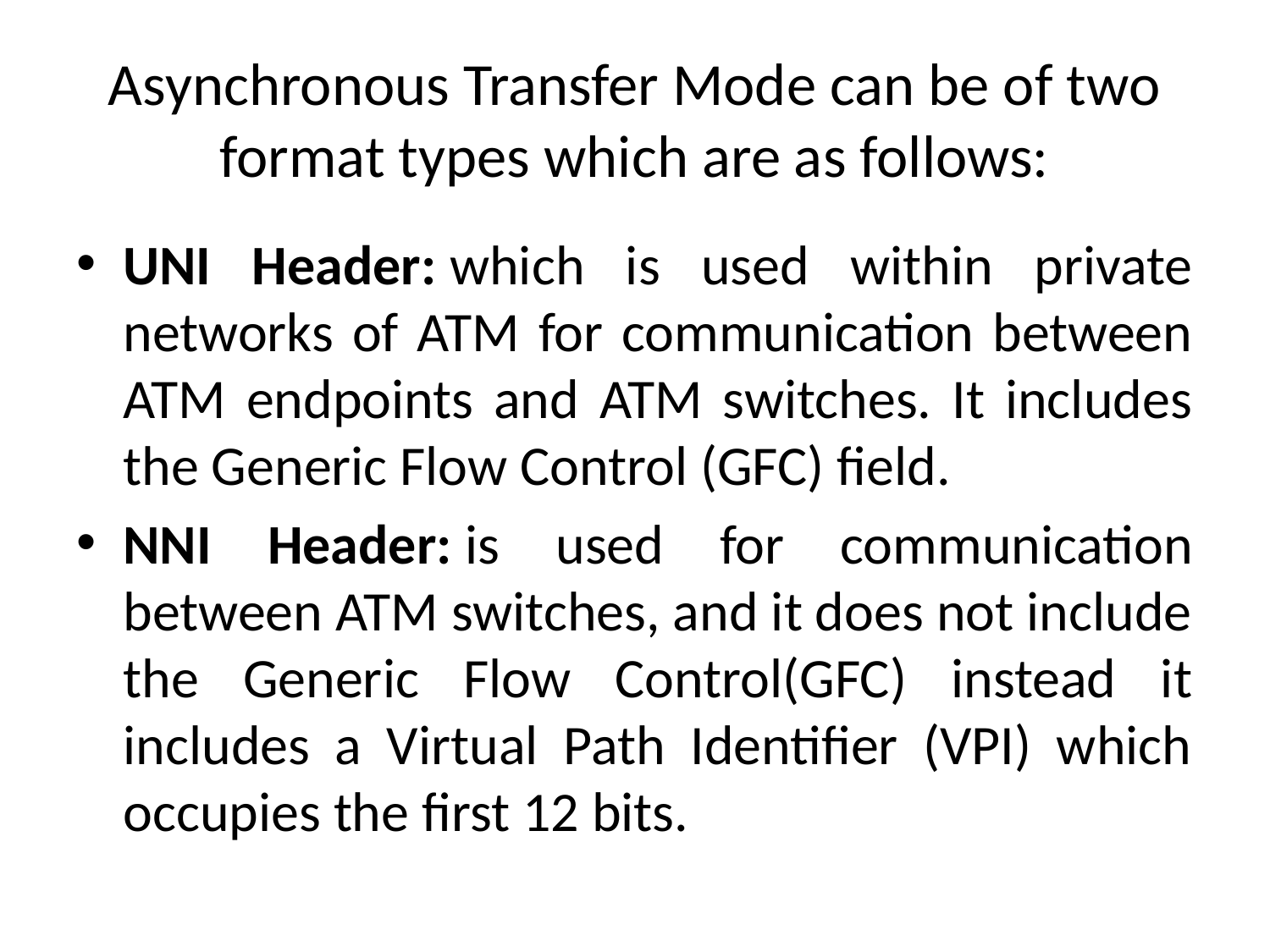

# Asynchronous Transfer Mode can be of two format types which are as follows:
UNI Header: which is used within private networks of ATM for communication between ATM endpoints and ATM switches. It includes the Generic Flow Control (GFC) field.
NNI Header: is used for communication between ATM switches, and it does not include the Generic Flow Control(GFC) instead it includes a Virtual Path Identifier (VPI) which occupies the first 12 bits.